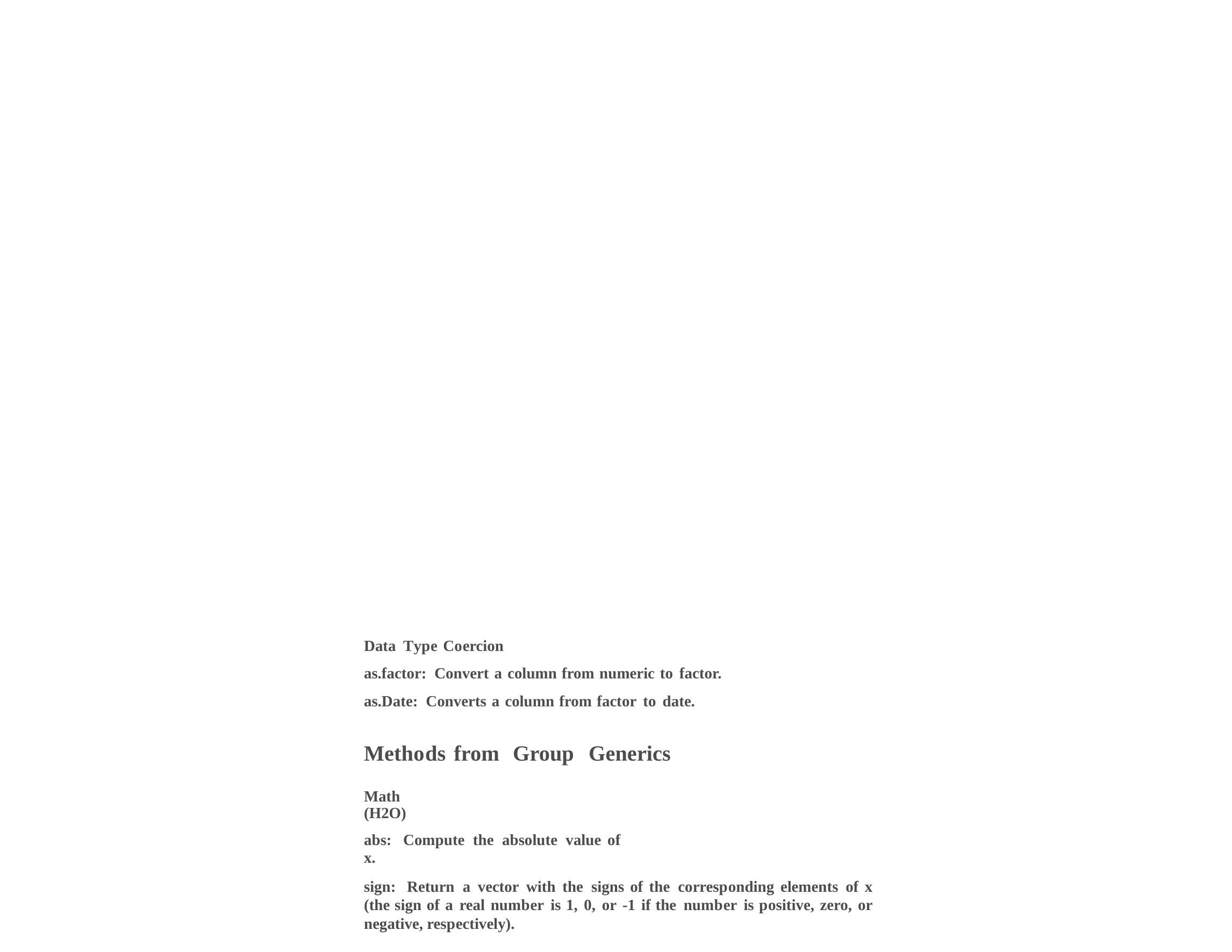

Data Type Coercion
as.factor:  Convert a column from numeric to factor.
as.Date:  Converts a column from factor to date.
Methods from  Group  Generics
Math (H2O)
abs:  Compute the absolute value of x.
sign:  Return a vector with the signs of the corresponding elements of x (the sign of a real number is 1, 0, or -1 if the number is positive, zero, or negative, respectively).